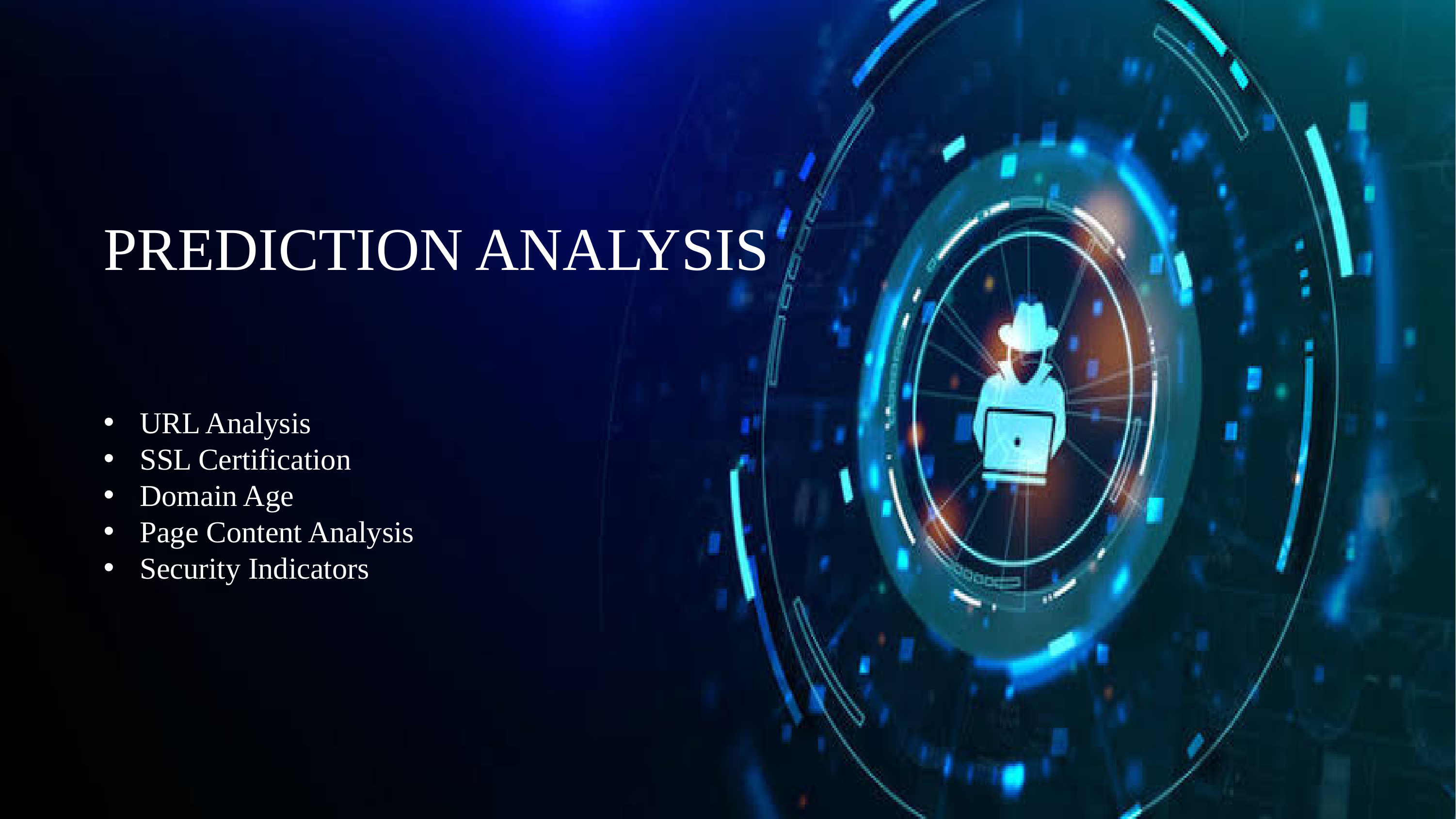

# PREDICTION ANALYSIS
URL Analysis
SSL Certification
Domain Age
Page Content Analysis
Security Indicators